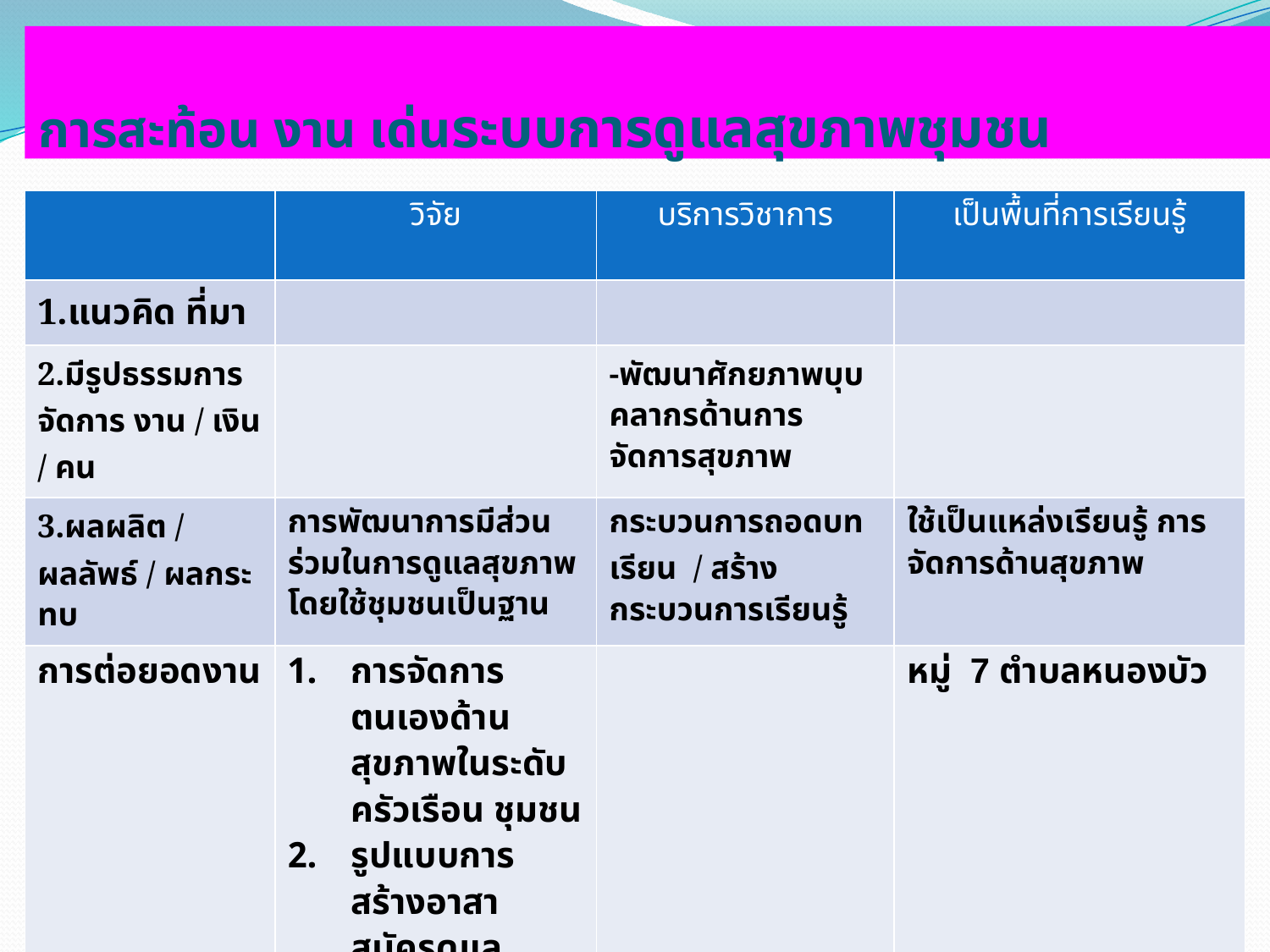

# การสะท้อน งาน เด่นระบบการดูแลสุขภาพชุมชน
|  | วิจัย | บริการวิชาการ | เป็นพื้นที่การเรียนรู้ |
| --- | --- | --- | --- |
| 1.แนวคิด ที่มา |  |  |  |
| 2.มีรูปธรรมการจัดการ งาน / เงิน / คน |  | -พัฒนาศักยภาพบุบคลากรด้านการจัดการสุขภาพ |  |
| 3.ผลผลิต / ผลลัพธ์ / ผลกระทบ | การพัฒนาการมีส่วนร่วมในการดูแลสุขภาพโดยใช้ชุมชนเป็นฐาน | กระบวนการถอดบทเรียน / สร้างกระบวนการเรียนรู้ | ใช้เป็นแหล่งเรียนรู้ การจัดการด้านสุขภาพ |
| การต่อยอดงาน | การจัดการตนเองด้านสุขภาพในระดับครัวเรือน ชุมชน รูปแบบการสร้างอาสาสมัครดูแลสุขภาพโดยใช้ผู้นำรุ่นใหม่ ( อสม. ชายซึ่งจะสามารถรณรงค์เรื่องเหล้า บุหรี่ สุขภาพได้ดีกว่า ) |  | หมู่ 7 ตำบลหนองบัว |
|  |  |  |  |
|  |  |  |  |